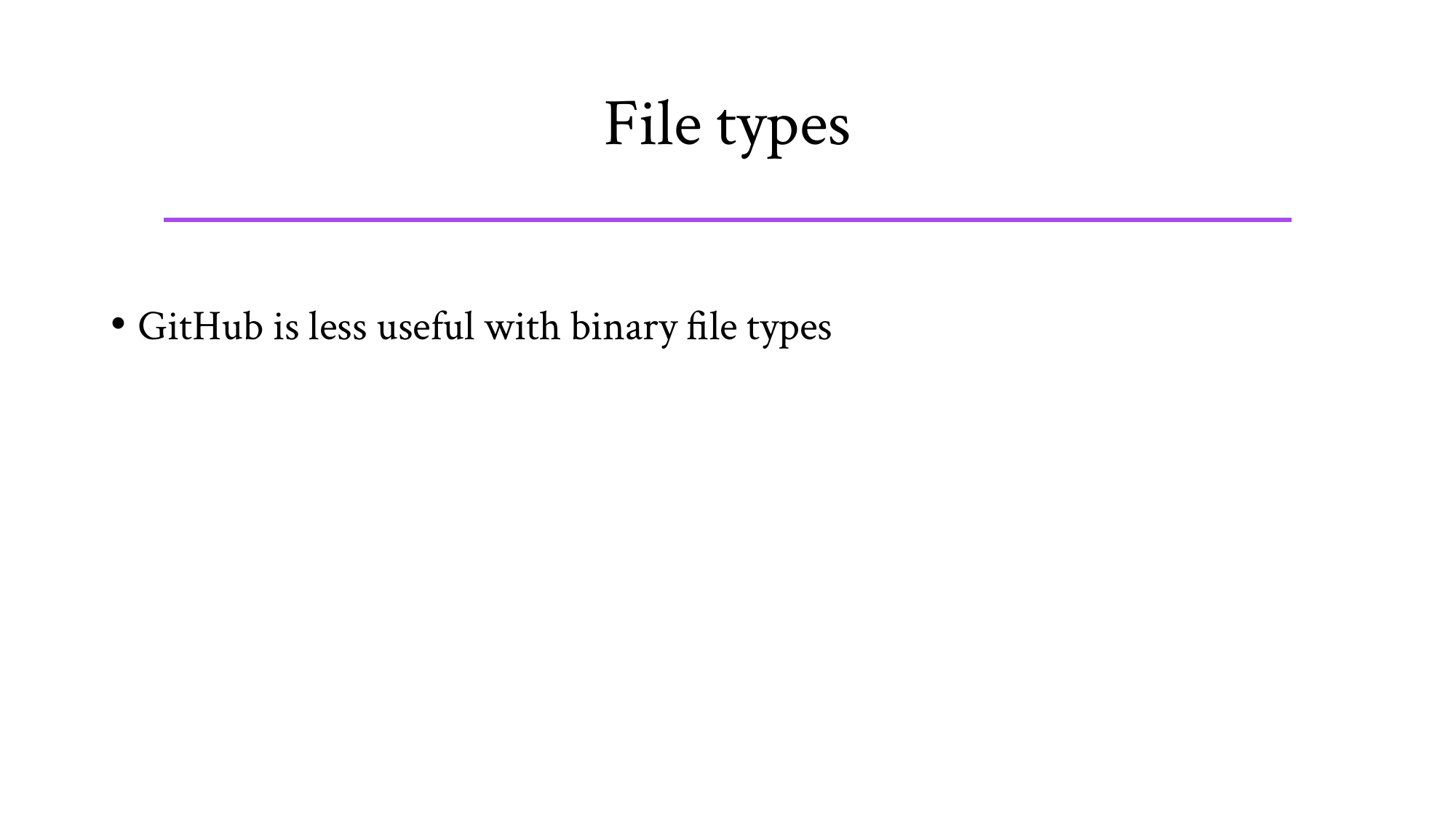

# File types
GitHub is less useful with binary file types